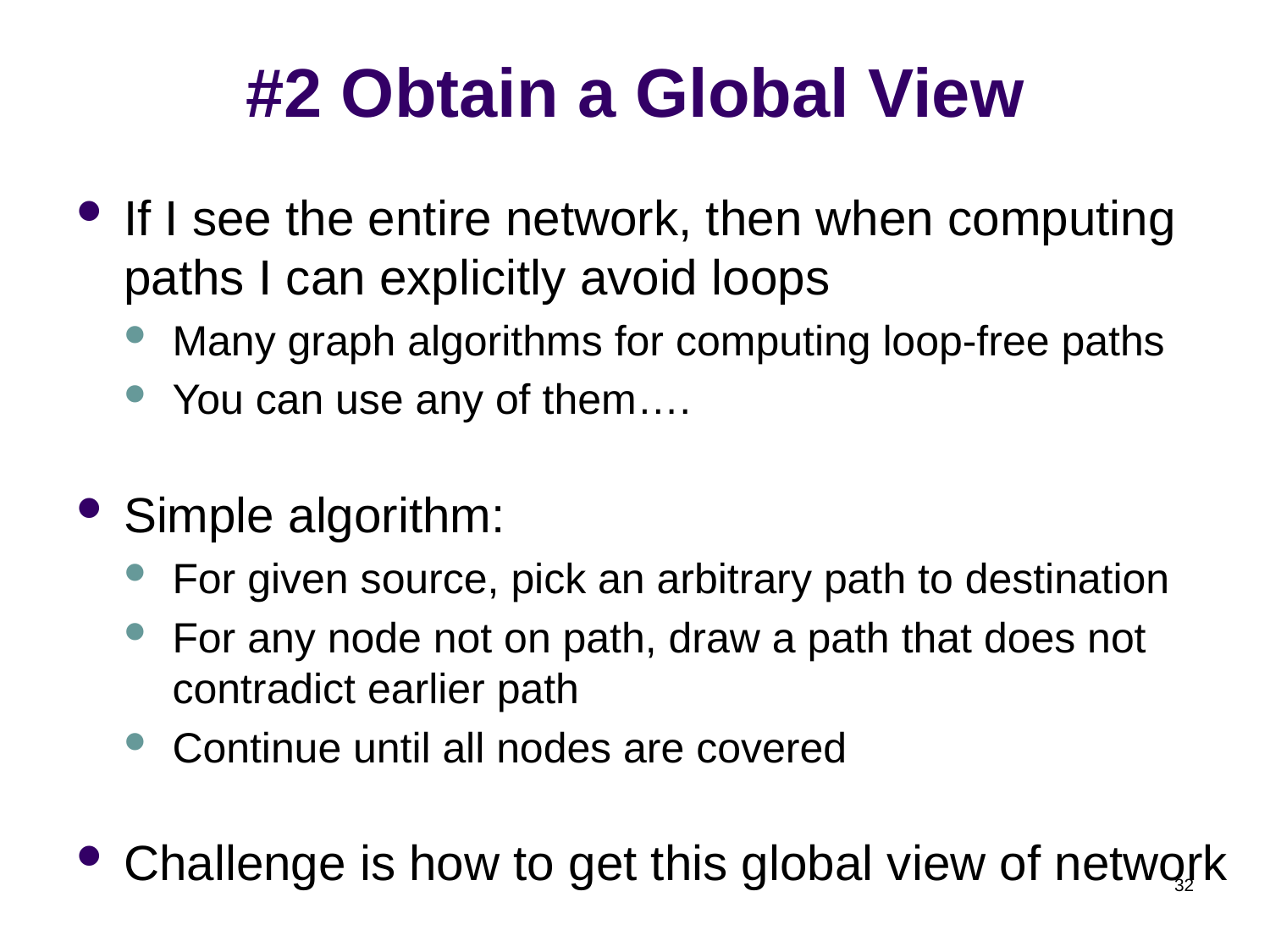

# #2 Obtain a Global View
If I see the entire network, then when computing paths I can explicitly avoid loops
Many graph algorithms for computing loop-free paths
You can use any of them….

Simple algorithm:
For given source, pick an arbitrary path to destination
For any node not on path, draw a path that does not contradict earlier path
Continue until all nodes are covered

Challenge is how to get this global view of network

32